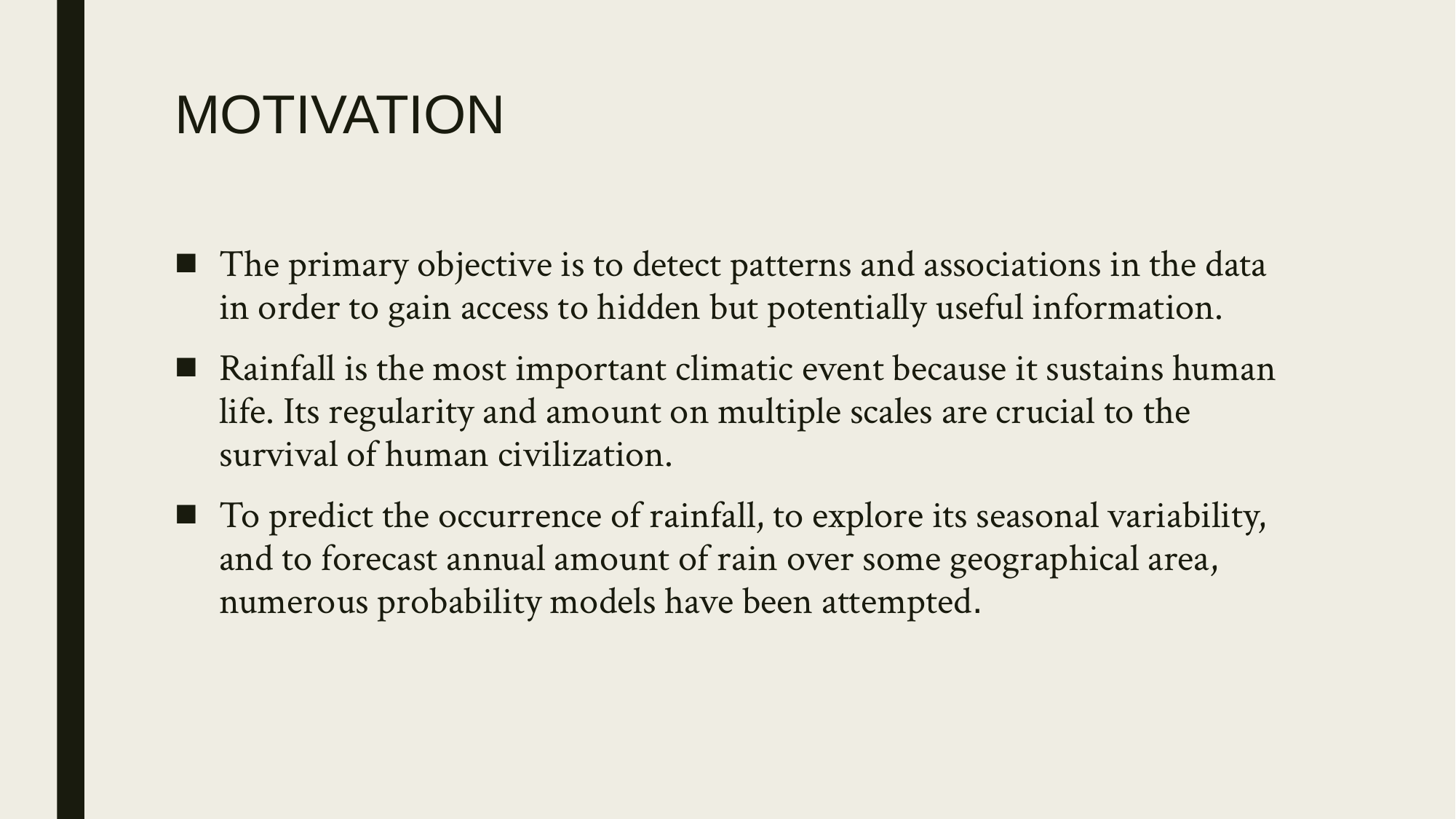

# MOTIVATION
The primary objective is to detect patterns and associations in the data in order to gain access to hidden but potentially useful information.
Rainfall is the most important climatic event because it sustains human life. Its regularity and amount on multiple scales are crucial to the survival of human civilization.
To predict the occurrence of rainfall, to explore its seasonal variability, and to forecast annual amount of rain over some geographical area, numerous probability models have been attempted.